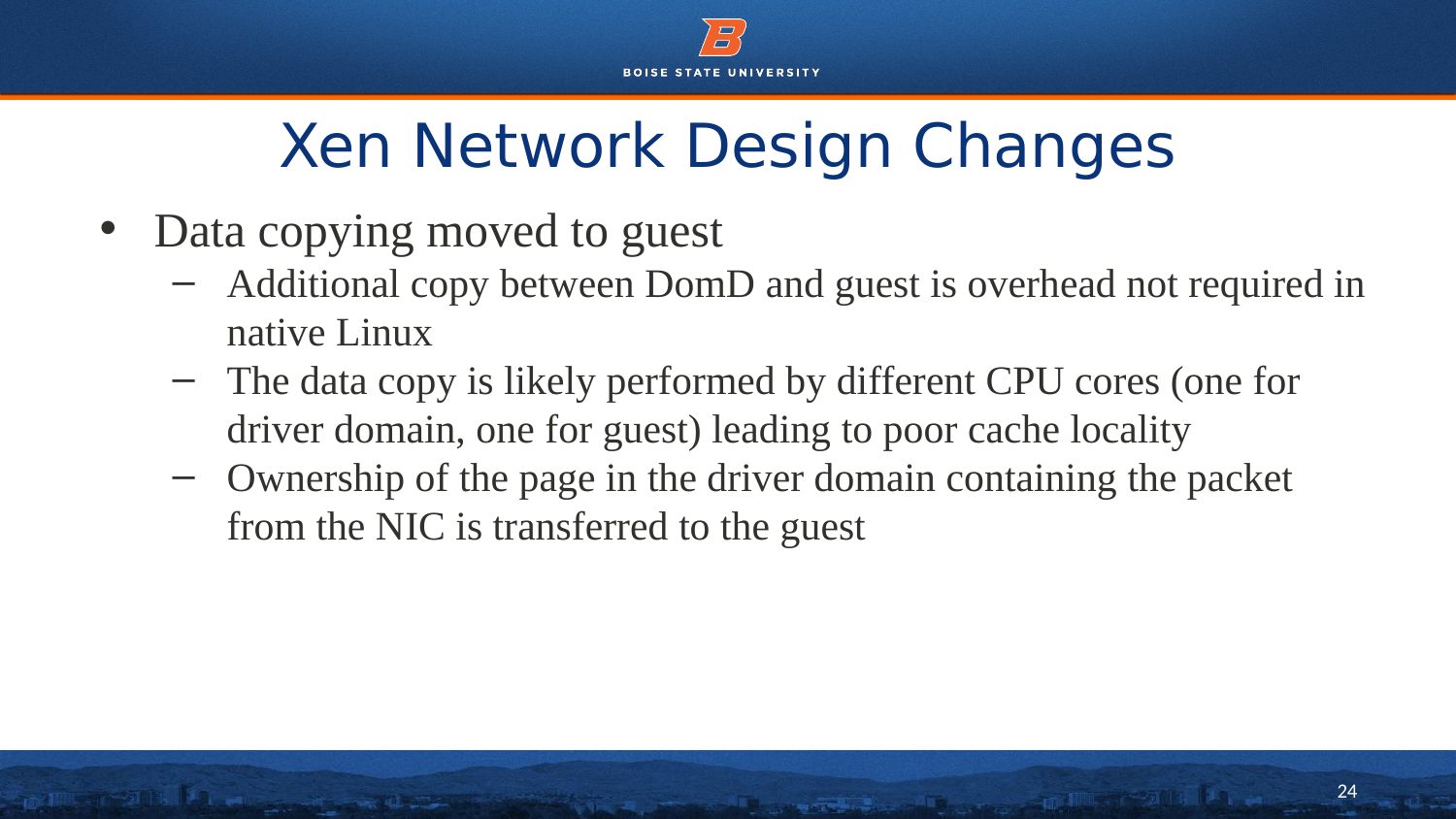

# Xen Network Design Changes
Data copying moved to guest
Additional copy between DomD and guest is overhead not required in native Linux
The data copy is likely performed by different CPU cores (one for driver domain, one for guest) leading to poor cache locality
Ownership of the page in the driver domain containing the packet from the NIC is transferred to the guest